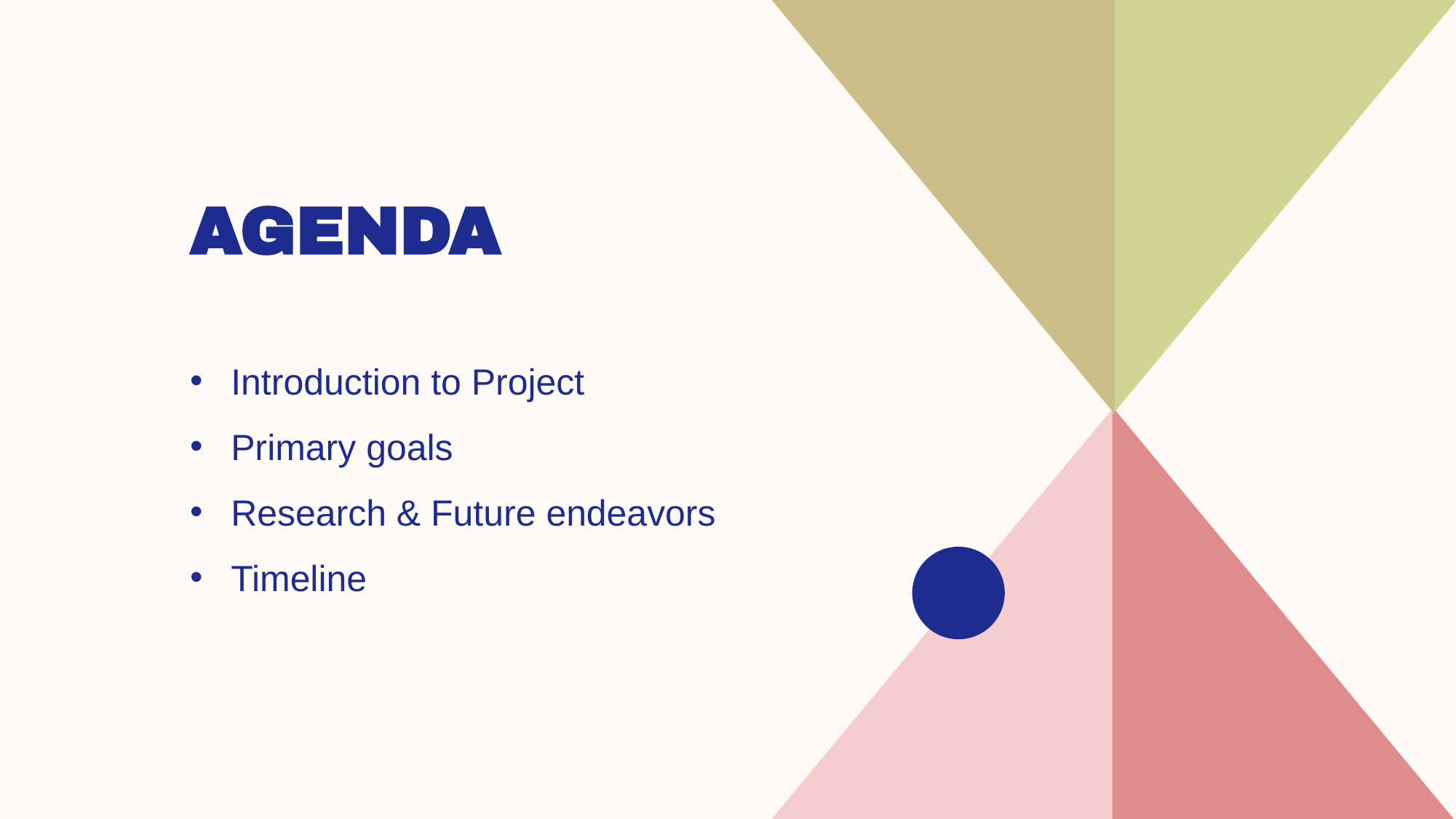

# Agenda
Introduction to Project
Primary goals
​Research & Future endeavors
Timeline